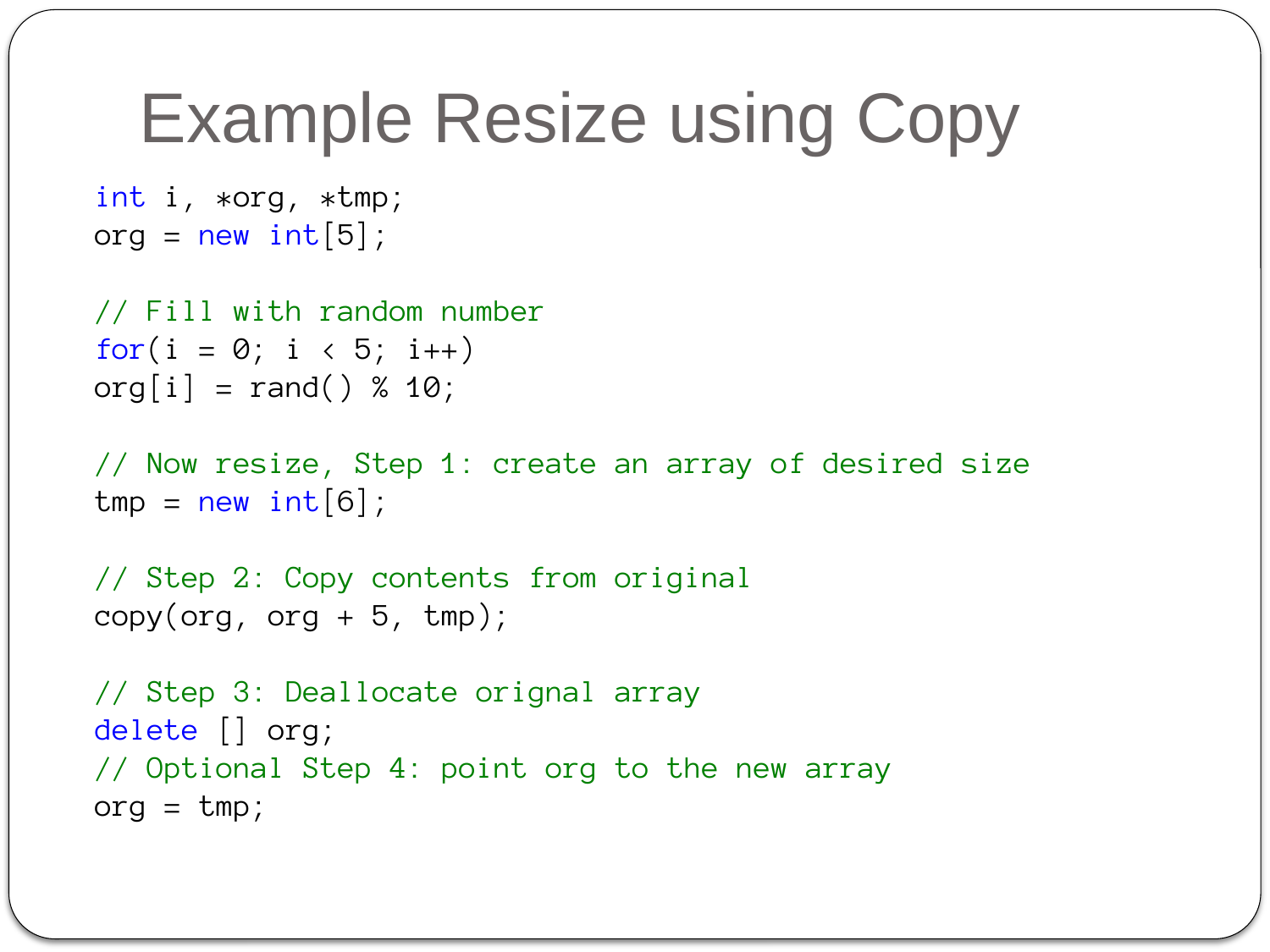

# Example Resize using Copy
int i, *org, *tmp;
org = new int[5];

// Fill with random number
for(i = 0; i < 5; i++)
org[i] = rand() % 10;

// Now resize, Step 1: create an array of desired size
tmp = new int[6];

// Step 2: Copy contents from original
copy(org, org + 5, tmp);

// Step 3: Deallocate orignal array
delete [] org;
// Optional Step 4: point org to the new array
org = tmp;